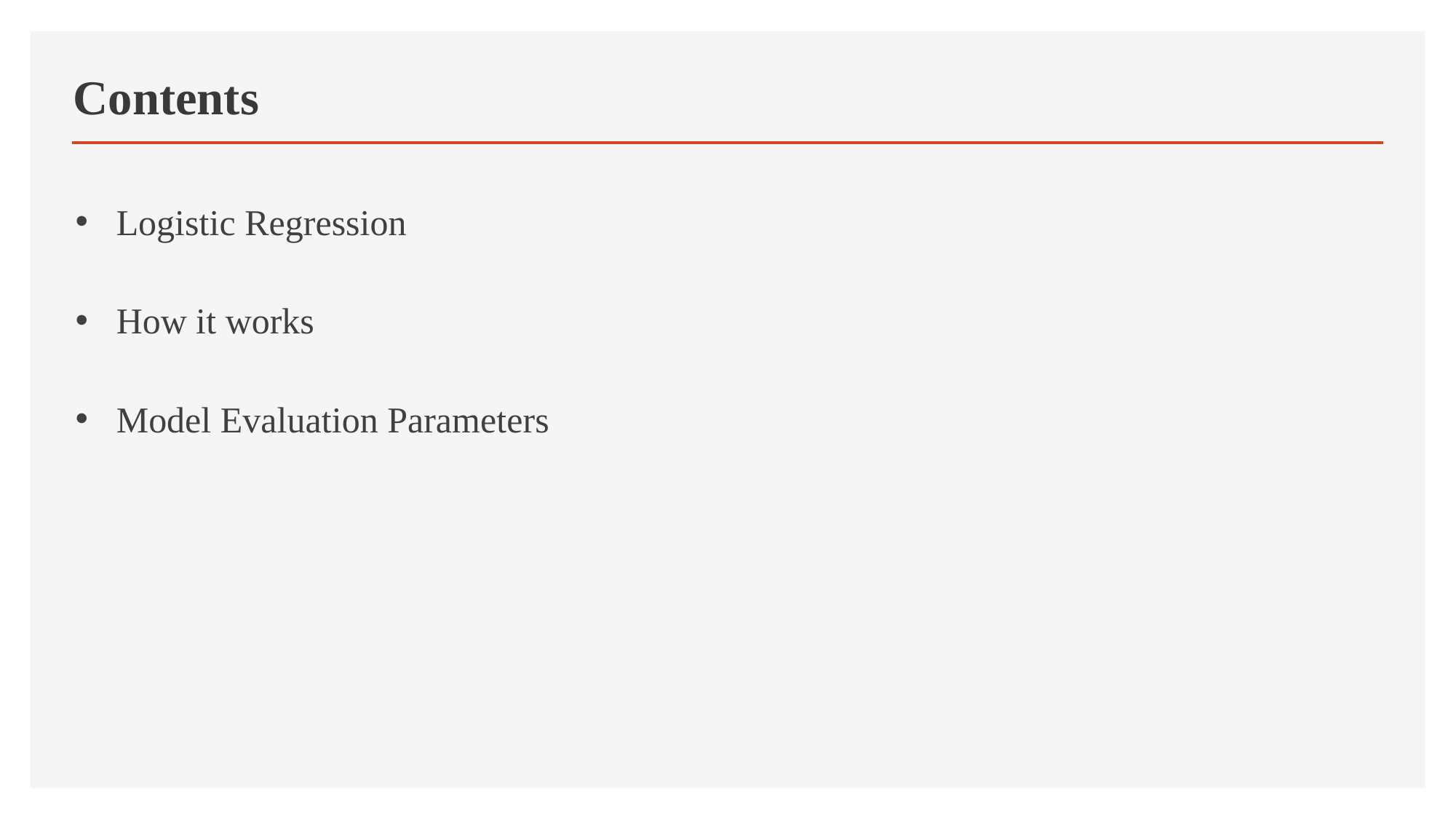

# Contents
Logistic Regression
How it works
Model Evaluation Parameters